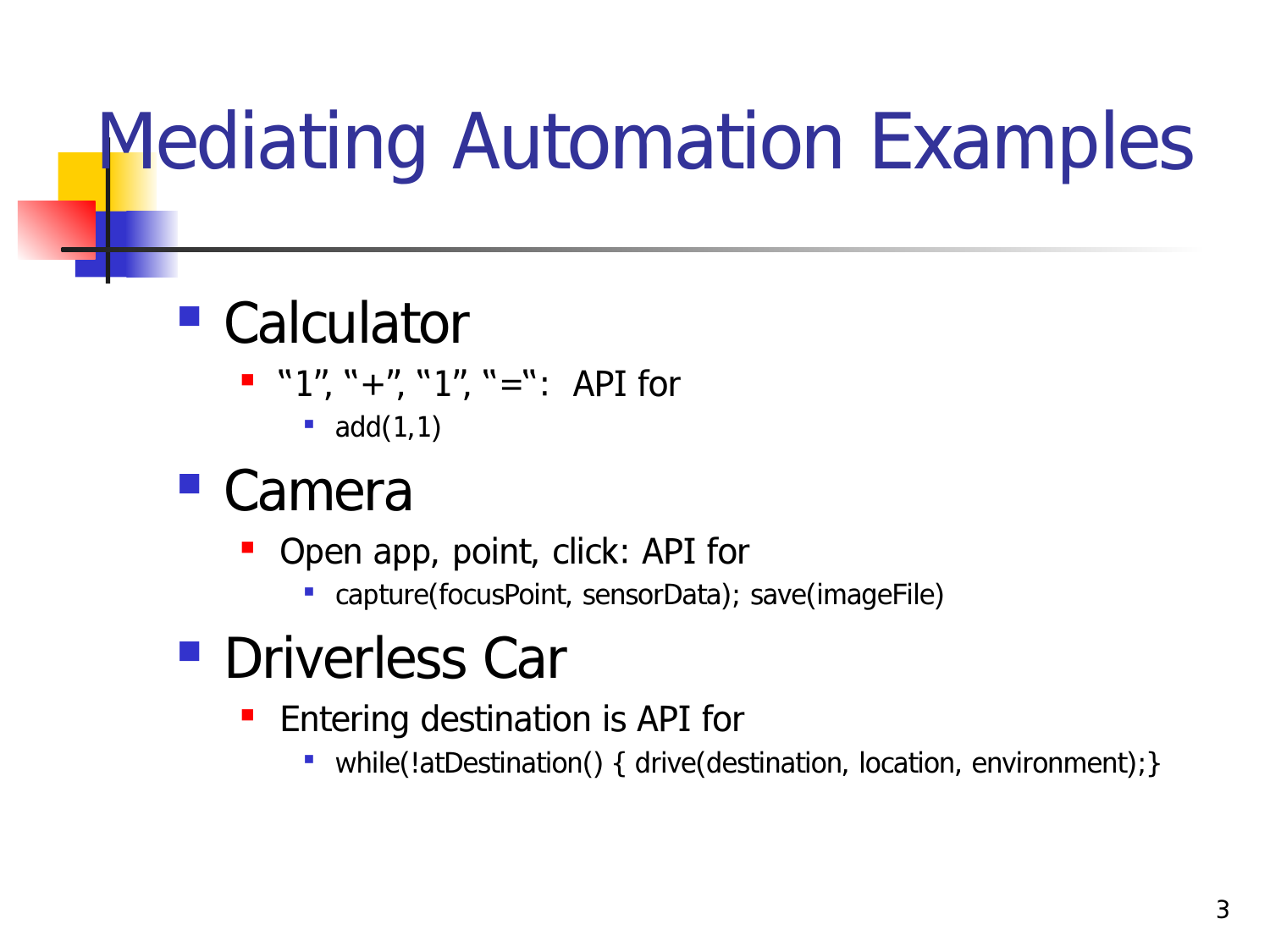

# Mediating Automation Examples
Calculator
“1”, “+”, “1”, “=“:  API for
add(1,1)
Camera
Open app, point, click: API for
capture(focusPoint, sensorData); save(imageFile)
Driverless Car
Entering destination is API for
while(!atDestination() { drive(destination, location, environment);}
3